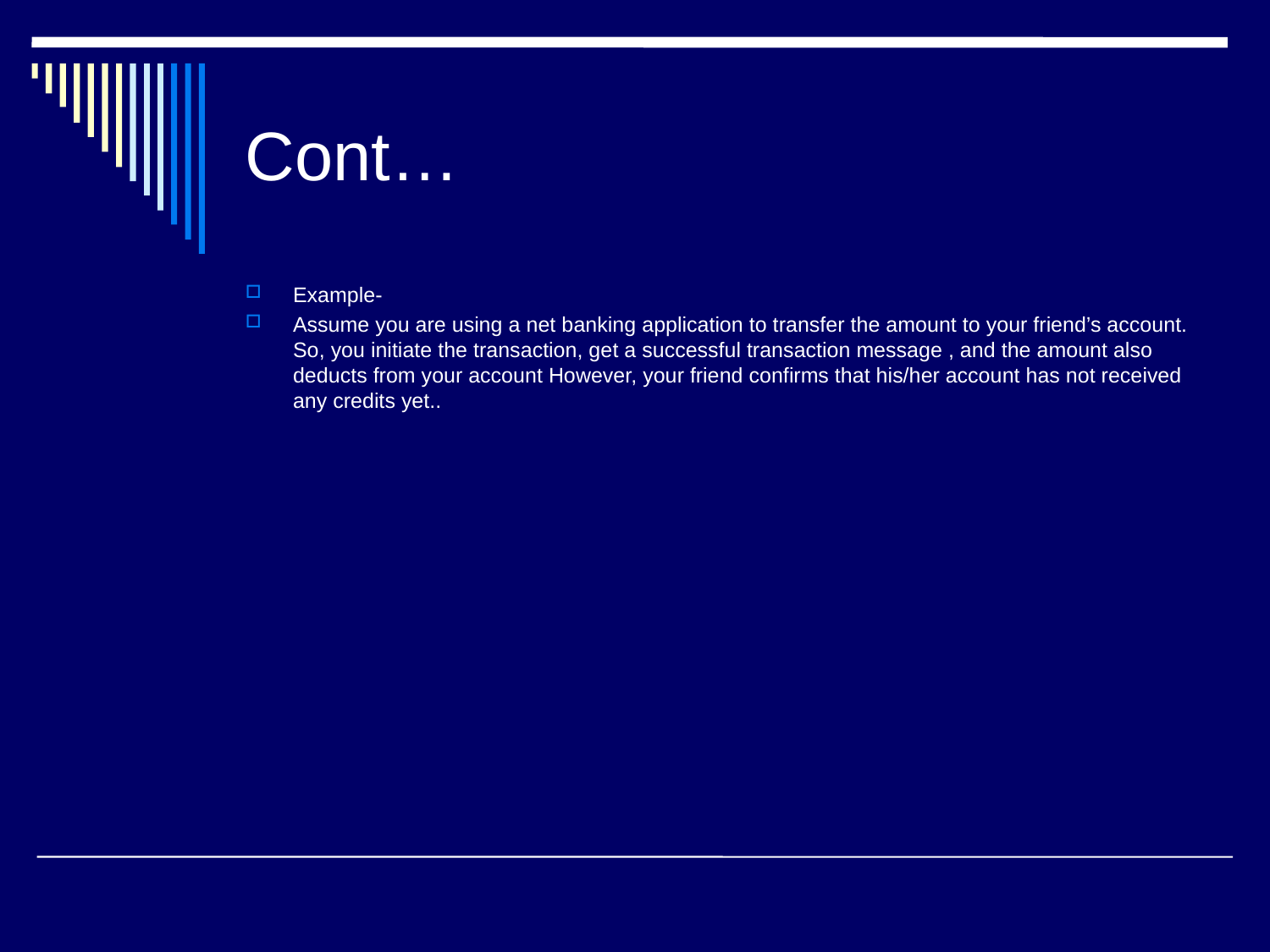

# Cont…
Example-
Assume you are using a net banking application to transfer the amount to your friend’s account. So, you initiate the transaction, get a successful transaction message , and the amount also deducts from your account However, your friend confirms that his/her account has not received any credits yet..